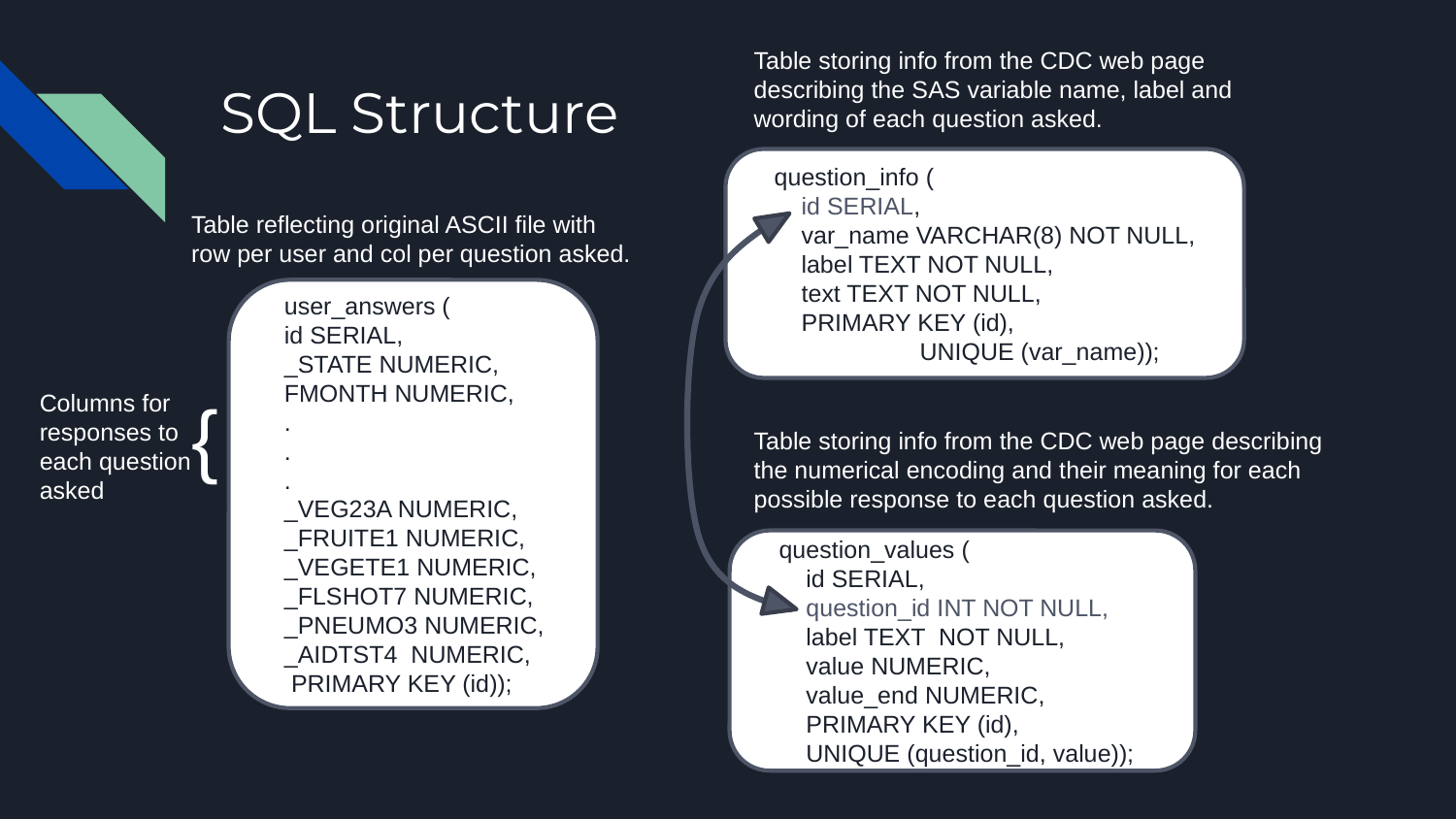

Table storing info from the CDC web page describing the SAS variable name, label and wording of each question asked.
# SQL Structure
question_info (
    id SERIAL,
    var_name VARCHAR(8) NOT NULL,
    label TEXT NOT NULL,
    text TEXT NOT NULL,
    PRIMARY KEY (id),
	UNIQUE (var_name));
Table reflecting original ASCII file with row per user and col per question asked.

user_answers (
id SERIAL,
_STATE NUMERIC,
FMONTH NUMERIC,
.
.
.
_VEG23A NUMERIC,
_FRUITE1 NUMERIC,
_VEGETE1 NUMERIC,
_FLSHOT7 NUMERIC,
_PNEUMO3 NUMERIC,
_AIDTST4  NUMERIC,
 PRIMARY KEY (id));
Columns for responses to
each question
asked
{
Table storing info from the CDC web page describing the numerical encoding and their meaning for each possible response to each question asked.
question_values (
    id SERIAL,
    question_id INT NOT NULL,
    label TEXT  NOT NULL,
    value NUMERIC,
    value_end NUMERIC,
    PRIMARY KEY (id),
    UNIQUE (question_id, value));